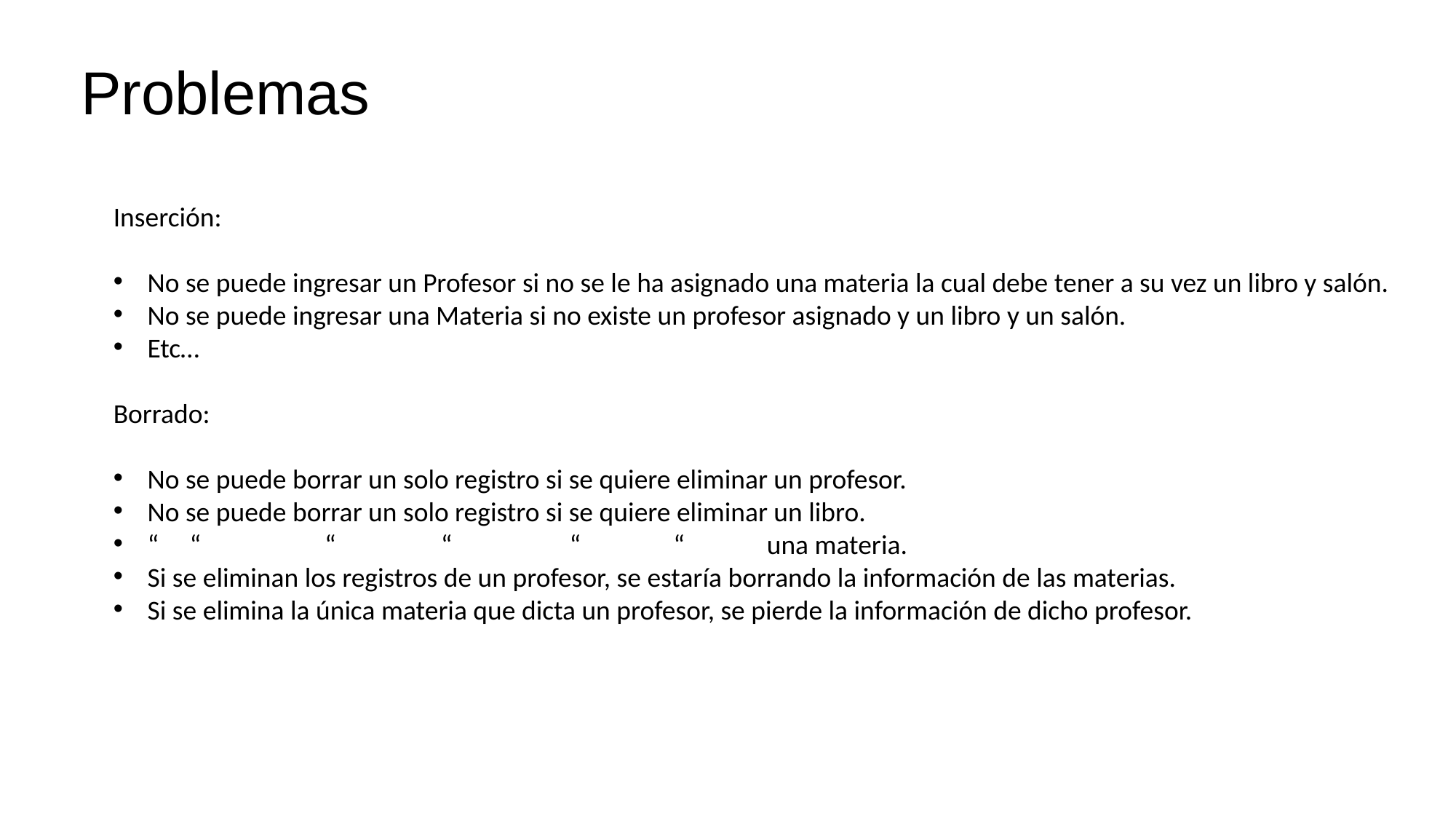

Problemas
Inserción:

No se puede ingresar un Profesor si no se le ha asignado una materia la cual debe tener a su vez un libro y salón.
No se puede ingresar una Materia si no existe un profesor asignado y un libro y un salón.
Etc…

Borrado:

No se puede borrar un solo registro si se quiere eliminar un profesor.
No se puede borrar un solo registro si se quiere eliminar un libro.
“     “                    “                 “                   “               “             una materia.
Si se eliminan los registros de un profesor, se estaría borrando la información de las materias.
Si se elimina la única materia que dicta un profesor, se pierde la información de dicho profesor.